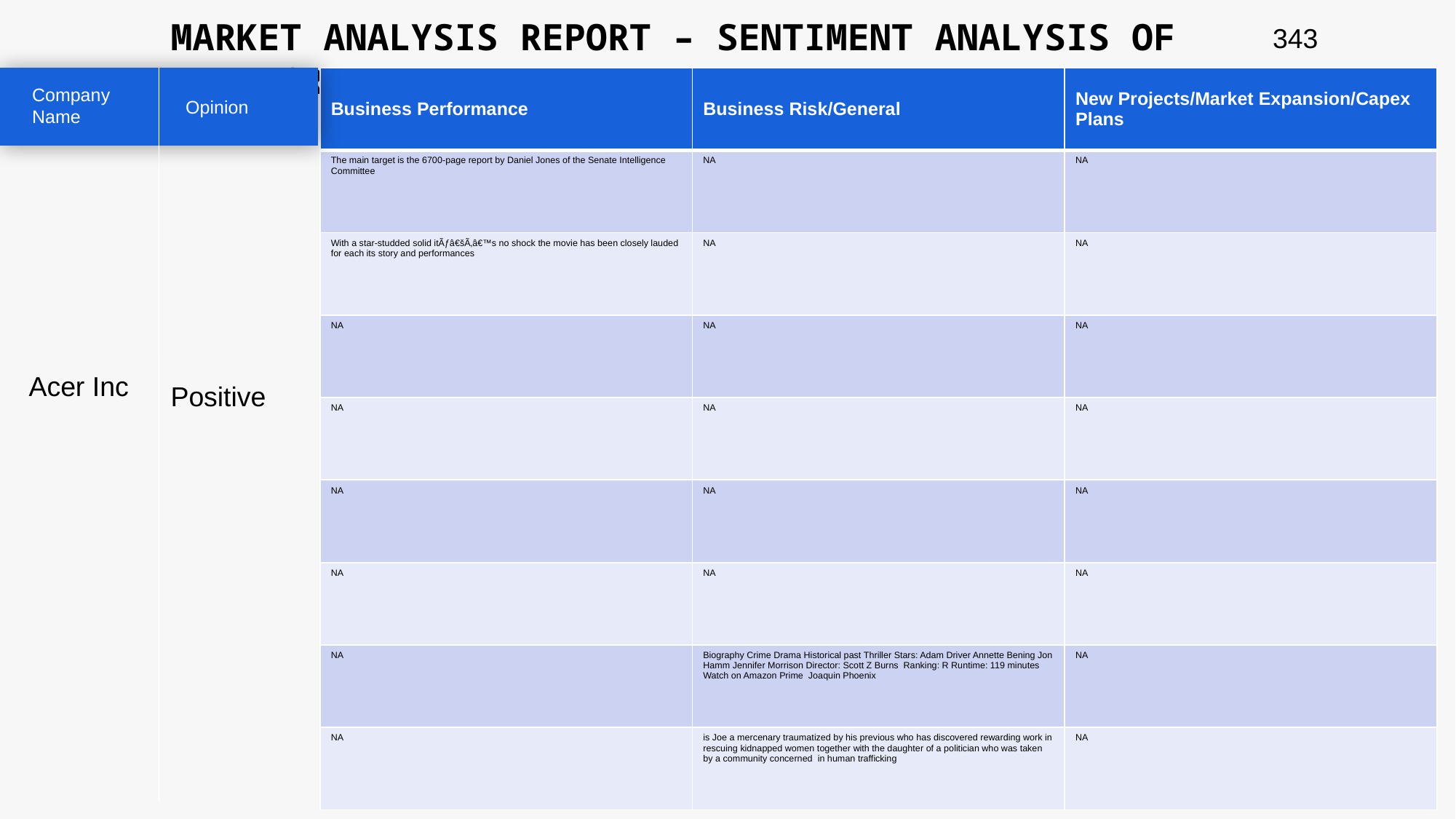

MARKET ANALYSIS REPORT – SENTIMENT ANALYSIS OF PEER GROUP
343

| Business Performance | Business Risk/General | New Projects/Market Expansion/Capex Plans |
| --- | --- | --- |
| The main target is the 6700-page report by Daniel Jones of the Senate Intelligence Committee | NA | NA |
| With a star-studded solid itÃƒâ€šÃ‚â€™s no shock the movie has been closely lauded for each its story and performances | NA | NA |
| NA | NA | NA |
| NA | NA | NA |
| NA | NA | NA |
| NA | NA | NA |
| NA | Biography Crime Drama Historical past Thriller Stars: Adam Driver Annette Bening Jon Hamm Jennifer Morrison Director: Scott Z Burns Ranking: R Runtime: 119 minutes Watch on Amazon Prime Joaquin Phoenix | NA |
| NA | is Joe a mercenary traumatized by his previous who has discovered rewarding work in rescuing kidnapped women together with the daughter of a politician who was taken by a community concerned in human trafficking | NA |
Company Name
Opinion
Acer Inc
Positive